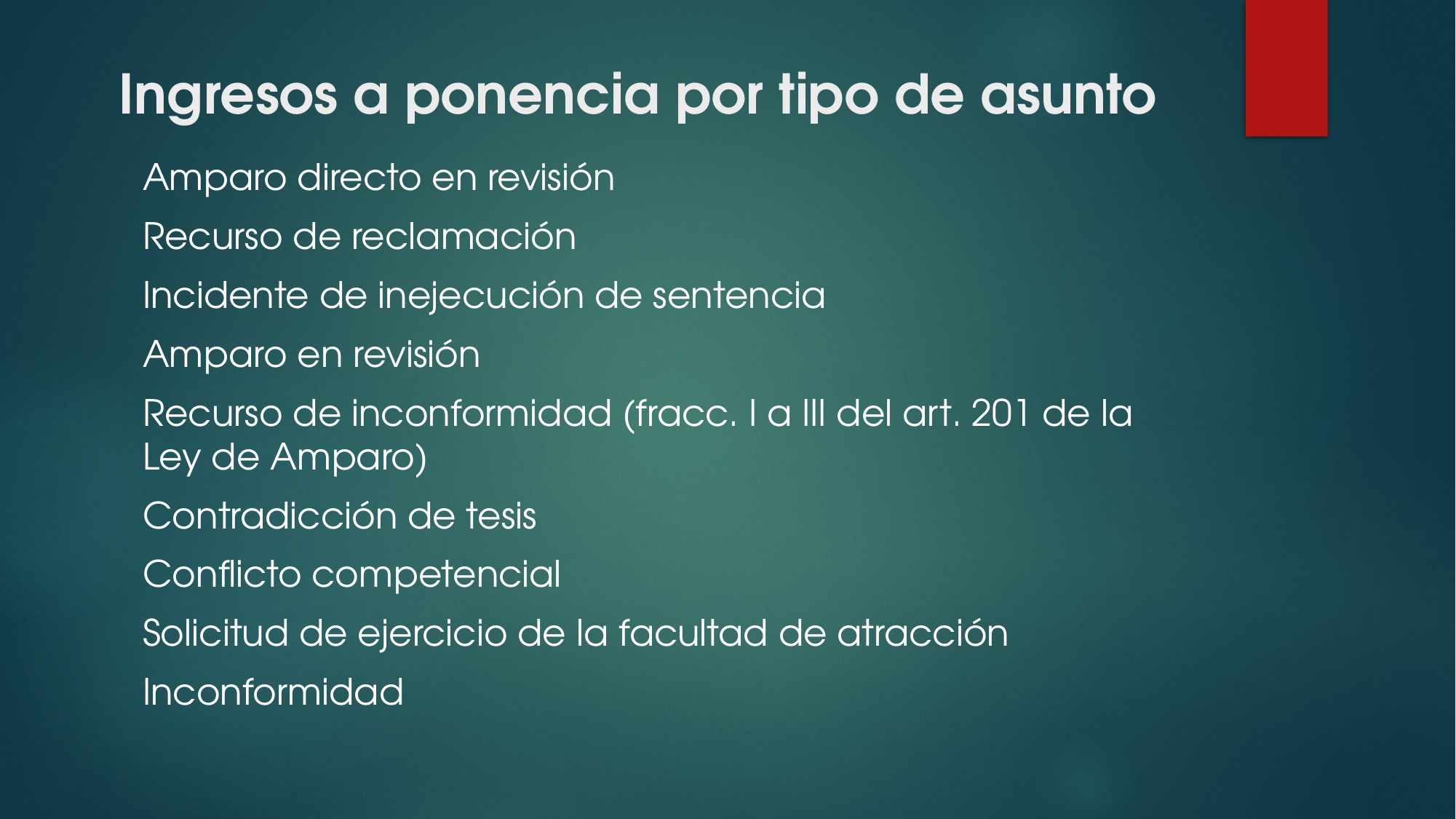

# Ingresos a ponencia por tipo de asunto
Amparo directo en revisión
Recurso de reclamación
Incidente de inejecución de sentencia
Amparo en revisión
Recurso de inconformidad (fracc. I a III del art. 201 de la Ley de Amparo)
Contradicción de tesis
Conflicto competencial
Solicitud de ejercicio de la facultad de atracción
Inconformidad